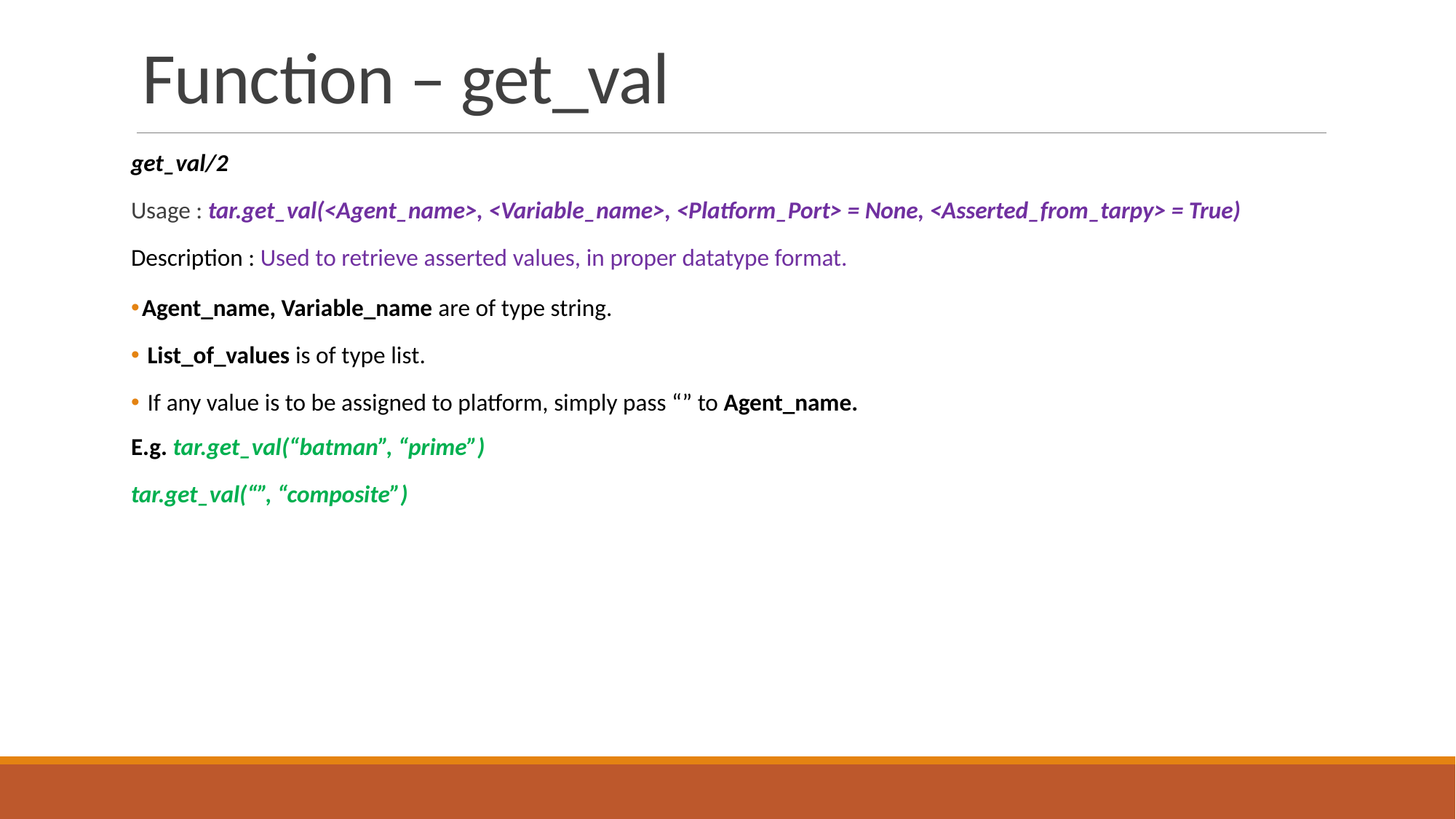

# Function – get_val
get_val/2
Usage : tar.get_val(<Agent_name>, <Variable_name>, <Platform_Port> = None, <Asserted_from_tarpy> = True)
Description : Used to retrieve asserted values, in proper datatype format.
Agent_name, Variable_name are of type string.
 List_of_values is of type list.
 If any value is to be assigned to platform, simply pass “” to Agent_name.
E.g. tar.get_val(“batman”, “prime”)
tar.get_val(“”, “composite”)